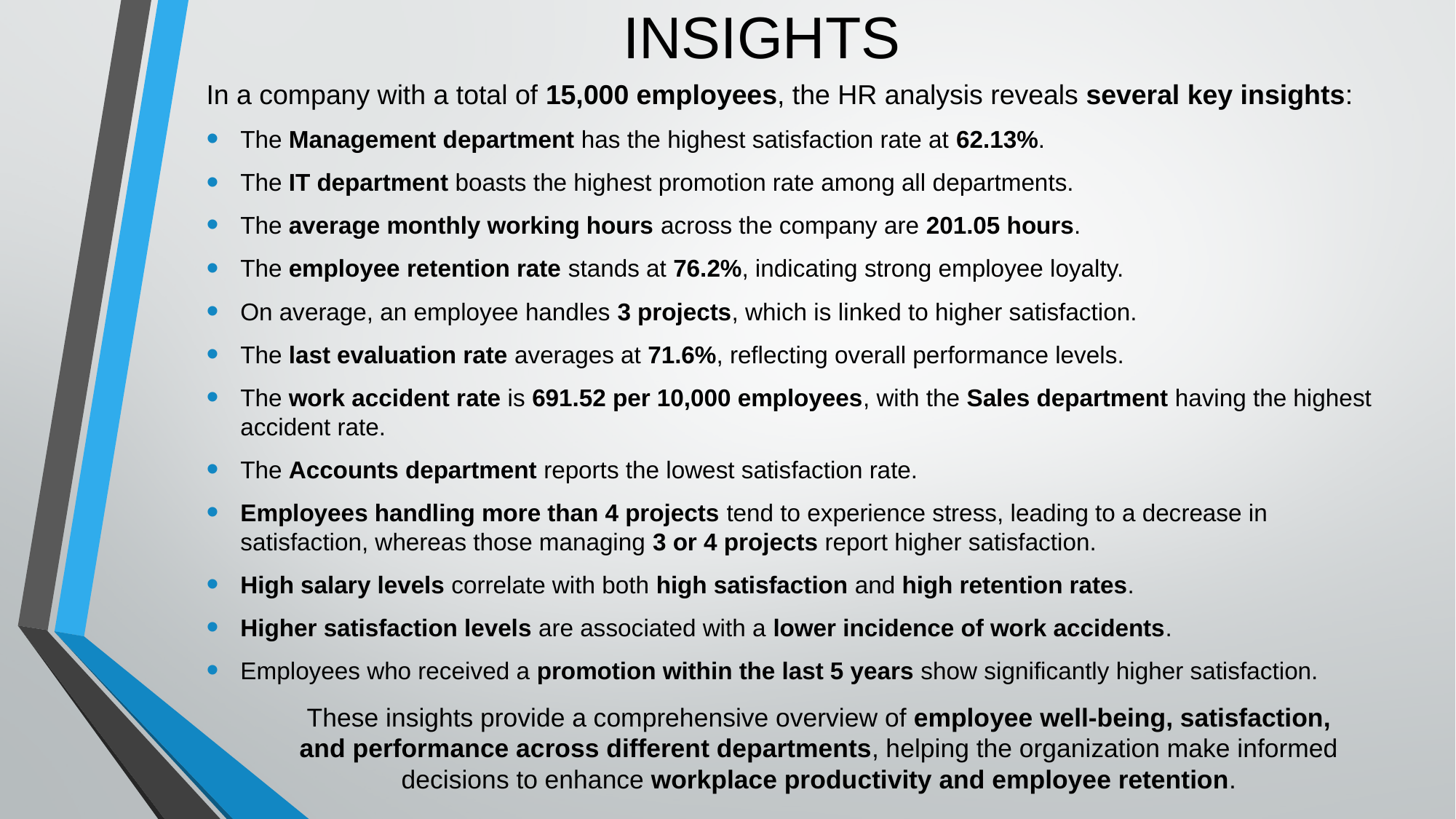

# INSIGHTS
In a company with a total of 15,000 employees, the HR analysis reveals several key insights:
The Management department has the highest satisfaction rate at 62.13%.
The IT department boasts the highest promotion rate among all departments.
The average monthly working hours across the company are 201.05 hours.
The employee retention rate stands at 76.2%, indicating strong employee loyalty.
On average, an employee handles 3 projects, which is linked to higher satisfaction.
The last evaluation rate averages at 71.6%, reflecting overall performance levels.
The work accident rate is 691.52 per 10,000 employees, with the Sales department having the highest accident rate.
The Accounts department reports the lowest satisfaction rate.
Employees handling more than 4 projects tend to experience stress, leading to a decrease in satisfaction, whereas those managing 3 or 4 projects report higher satisfaction.
High salary levels correlate with both high satisfaction and high retention rates.
Higher satisfaction levels are associated with a lower incidence of work accidents.
Employees who received a promotion within the last 5 years show significantly higher satisfaction.
These insights provide a comprehensive overview of employee well-being, satisfaction, and performance across different departments, helping the organization make informed decisions to enhance workplace productivity and employee retention.